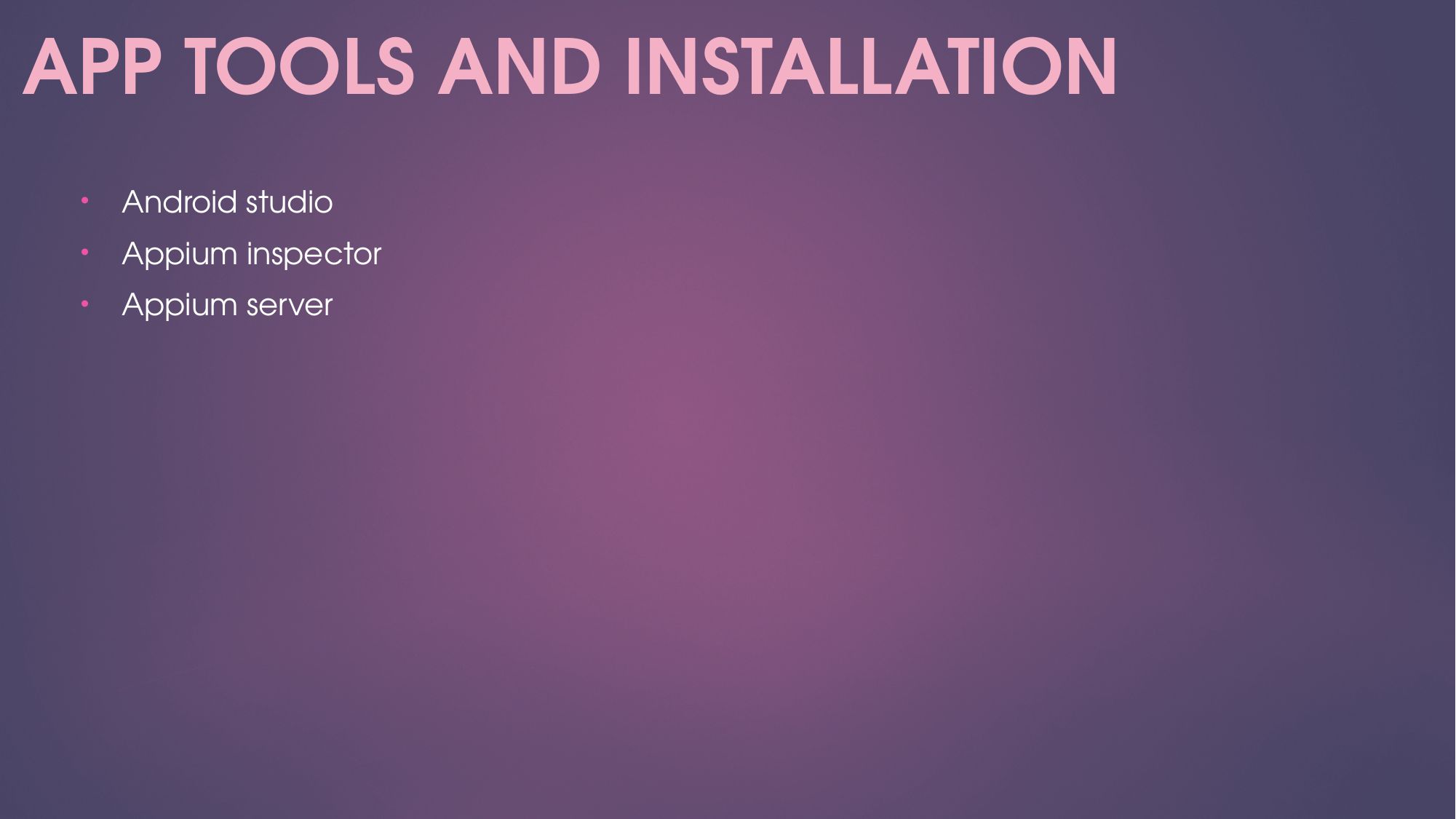

# APP TOOLS AND INSTALLATION
Android studio
Appium inspector
Appium server